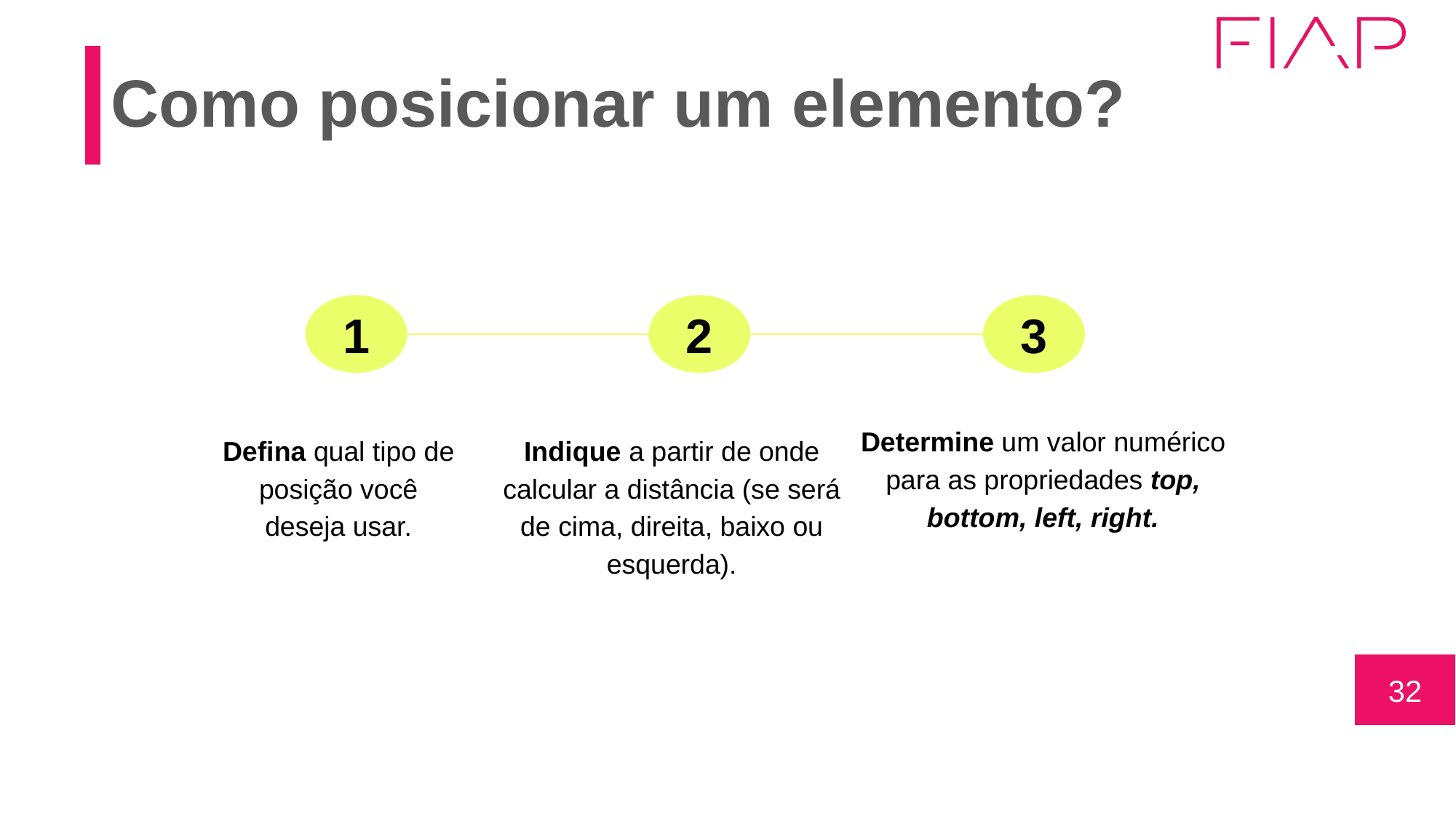

# Como posicionar um elemento?
1
2
3
Determine um valor numérico para as propriedades top, bottom, left, right.

Defina qual tipo de posição você deseja usar.
Indique a partir de onde calcular a distância (se será de cima, direita, baixo ou esquerda).
32